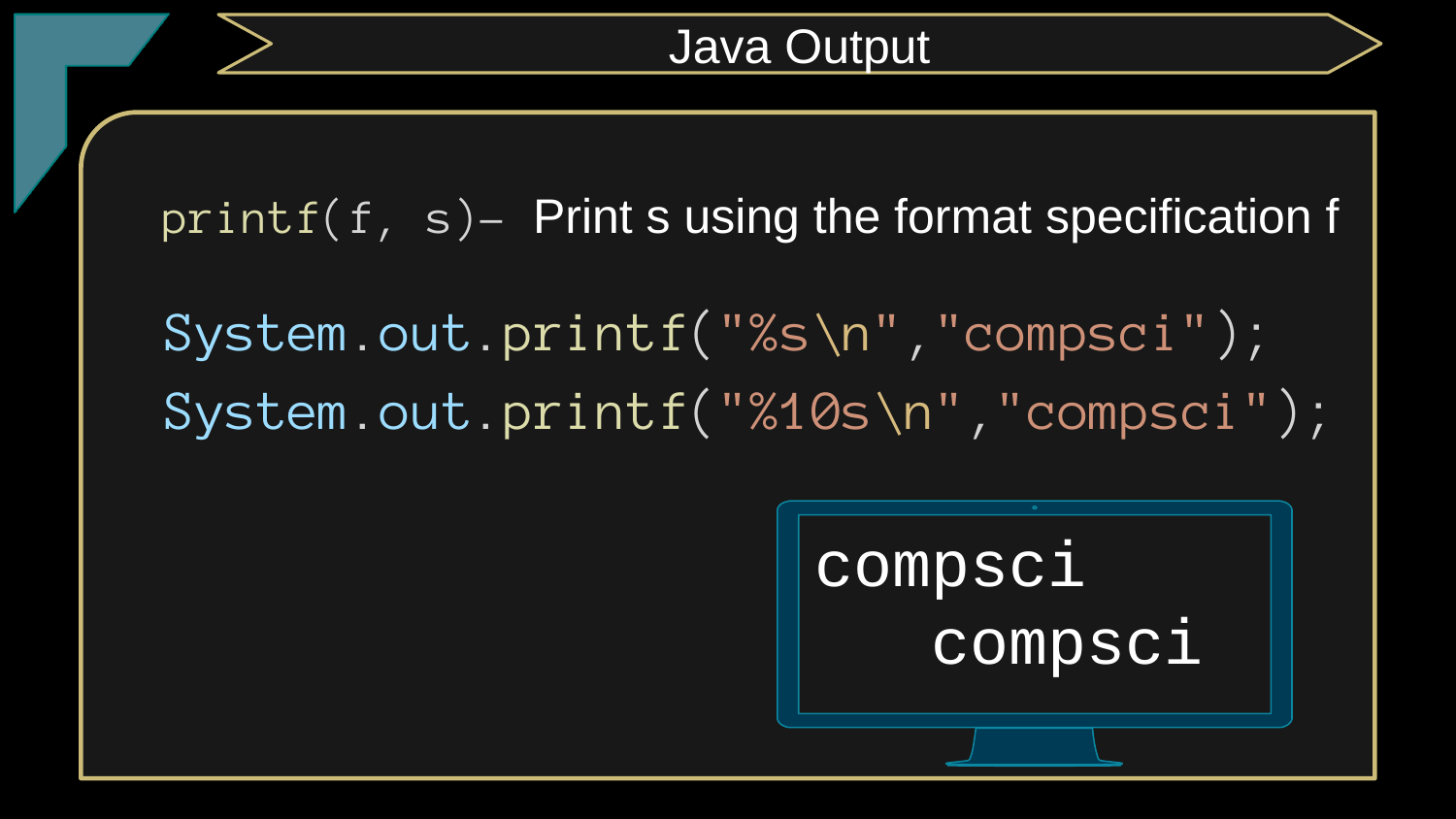

TClark
Java Output

     printf(f, s)- Print s using the format specification f

System.out.printf("%s\n","compsci");
System.out.printf("%10s\n","compsci");

compsci
   compsci